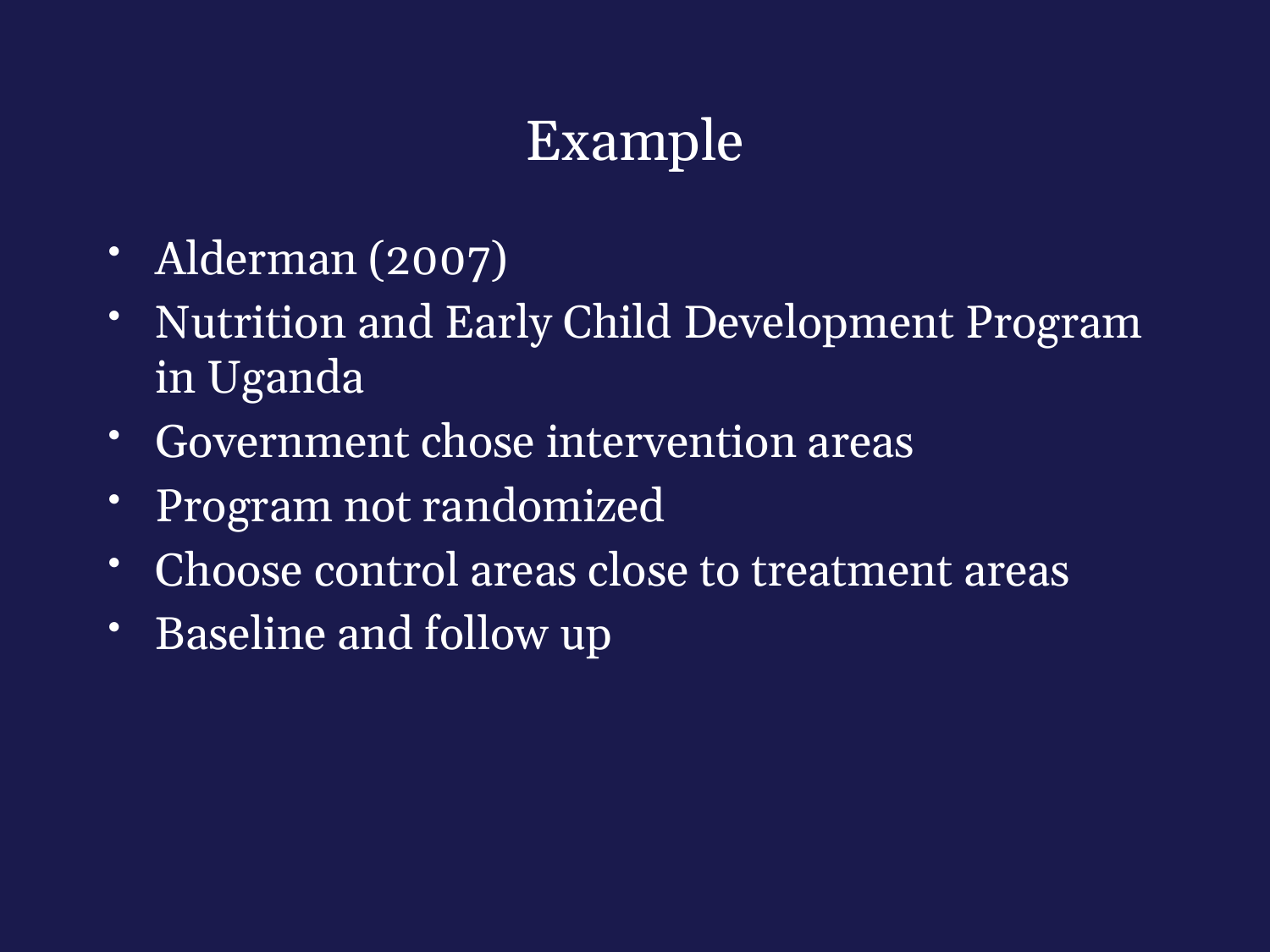

# Example
Alderman (2007)
Nutrition and Early Child Development Program in Uganda
Government chose intervention areas
Program not randomized
Choose control areas close to treatment areas
Baseline and follow up